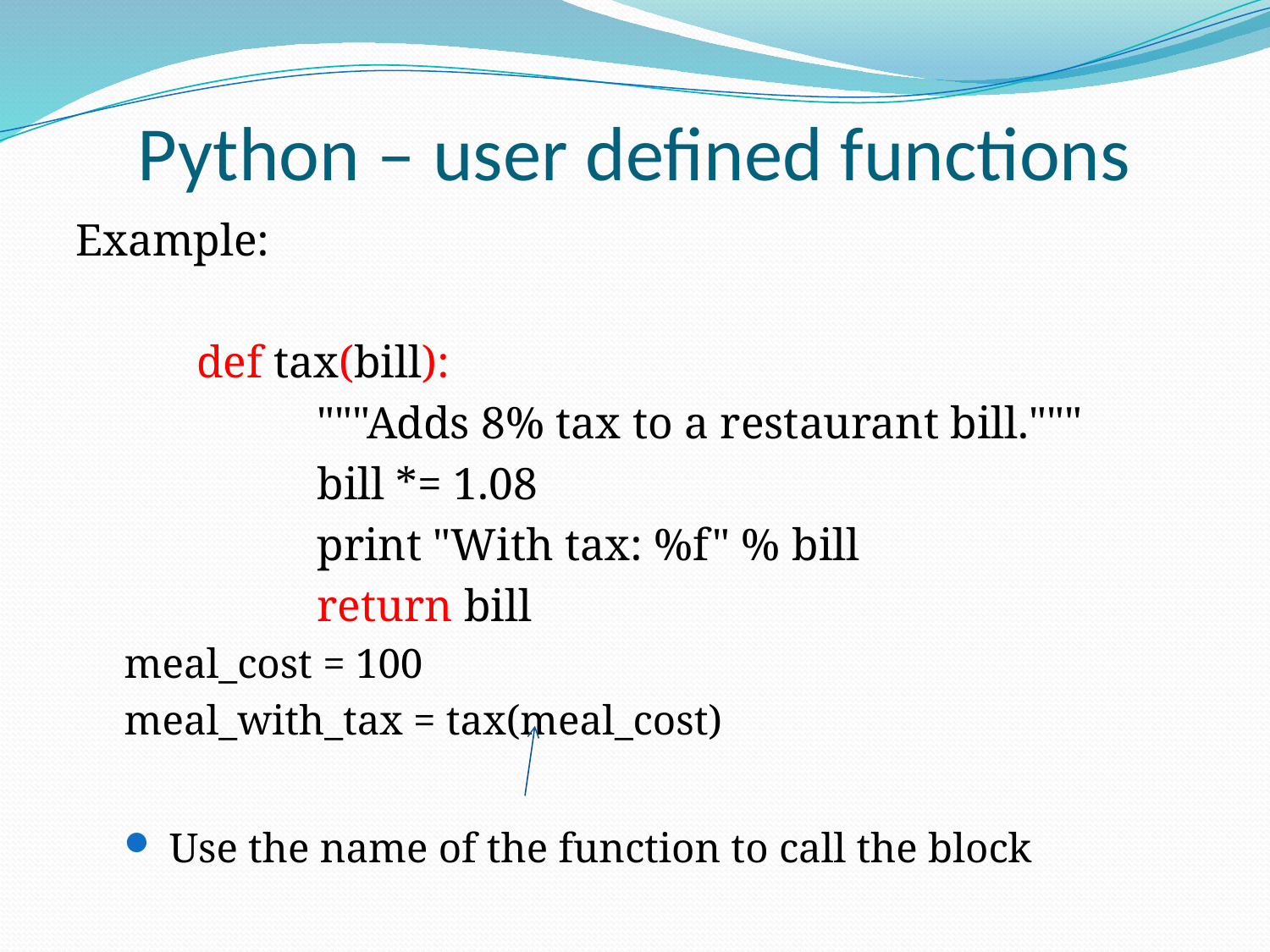

# Python – user defined functions
Example:

	def tax(bill):
    		"""Adds 8% tax to a restaurant bill."""
    		bill *= 1.08
    		print "With tax: %f" % bill
    		return bill
	meal_cost = 100
	meal_with_tax = tax(meal_cost)

Use the name of the function to call the block